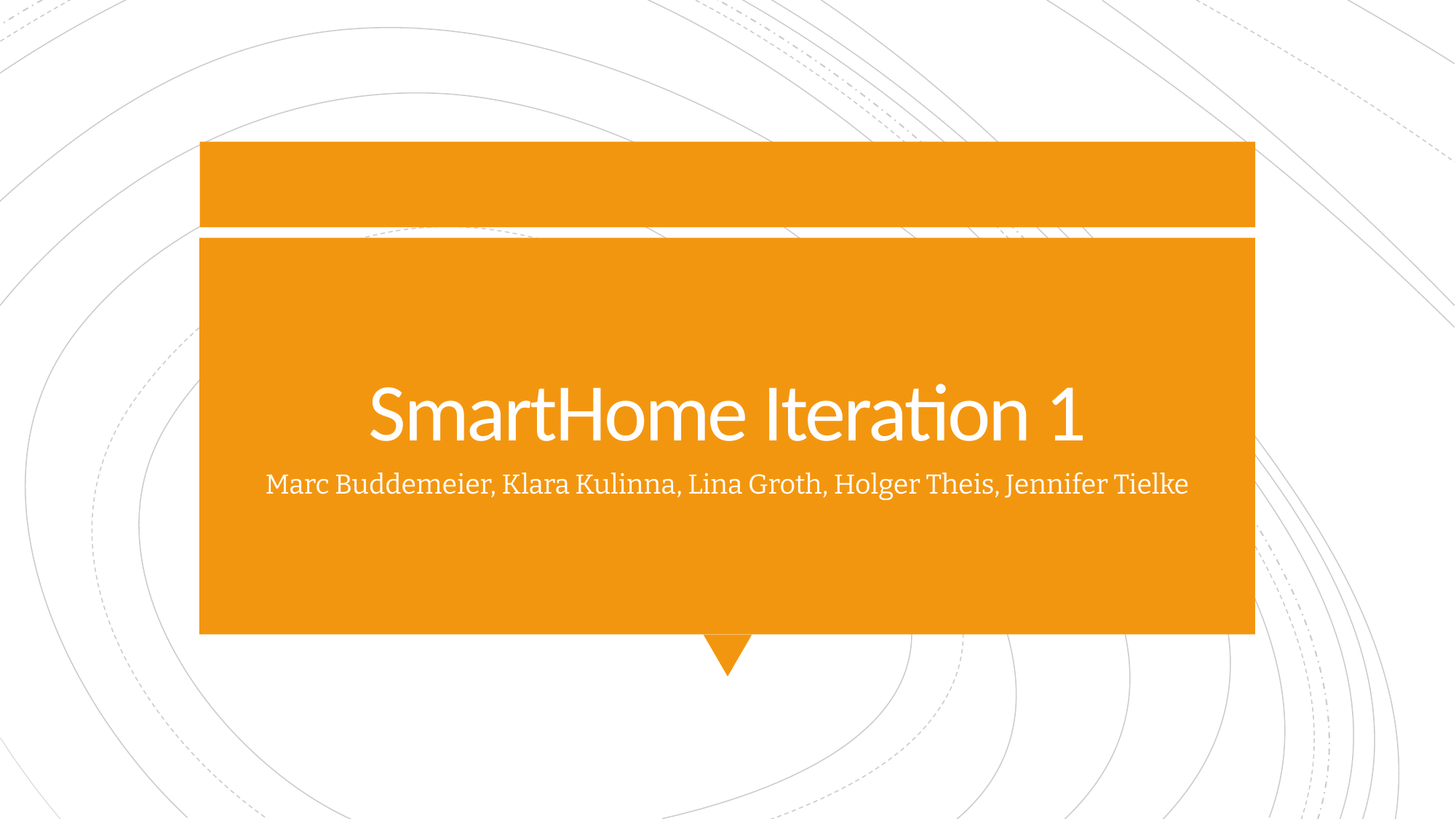

# SmartHome Iteration 1
Marc Buddemeier, Klara Kulinna, Lina Groth, Holger Theis, Jennifer Tielke